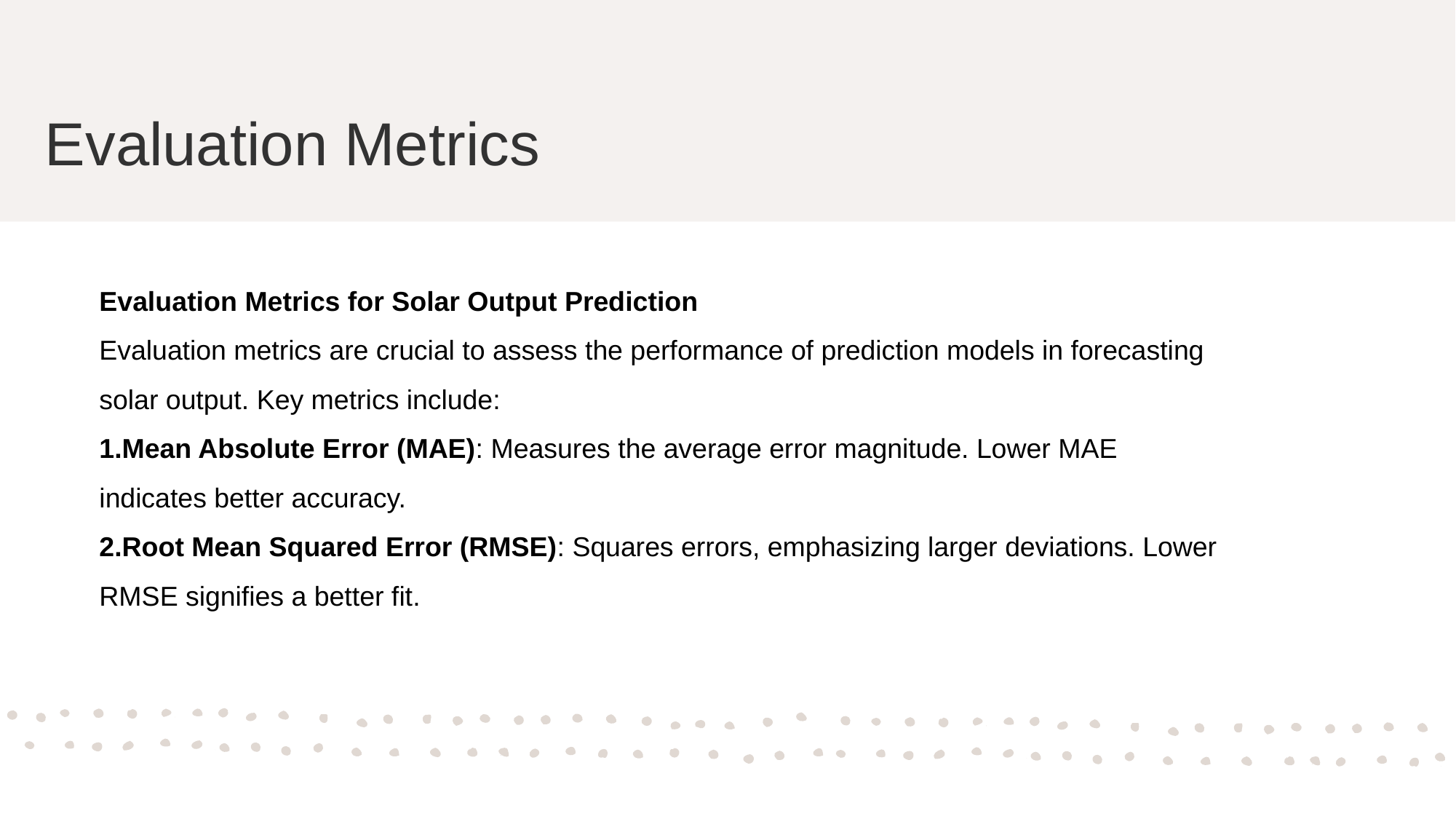

# Evaluation Metrics
Evaluation Metrics for Solar Output Prediction
Evaluation metrics are crucial to assess the performance of prediction models in forecasting solar output. Key metrics include:
Mean Absolute Error (MAE): Measures the average error magnitude. Lower MAE indicates better accuracy.
Root Mean Squared Error (RMSE): Squares errors, emphasizing larger deviations. Lower RMSE signifies a better fit.